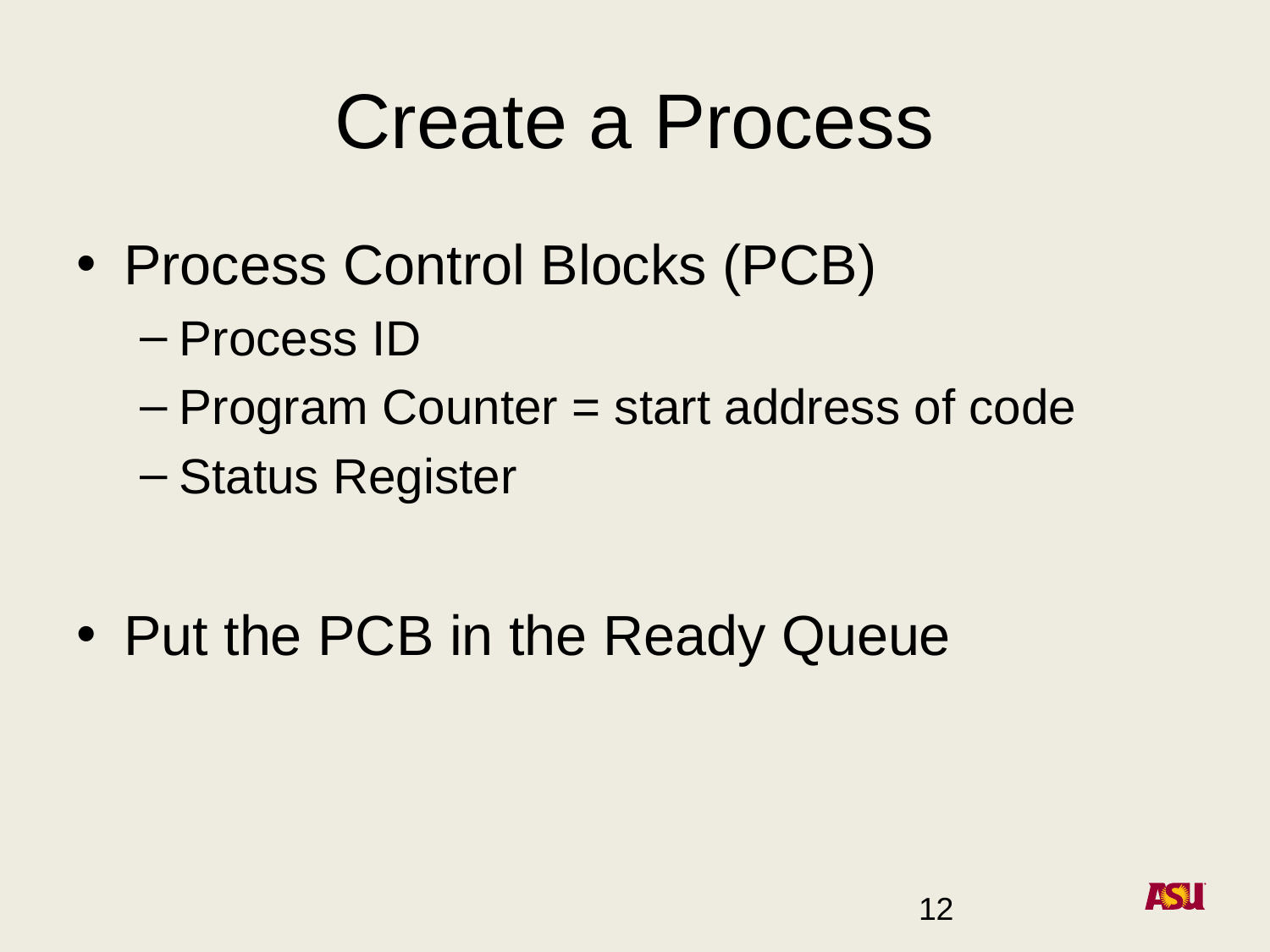

# Create a Process
Process Control Blocks (PCB)
Process ID
Program Counter = start address of code
Status Register

Put the PCB in the Ready Queue
12